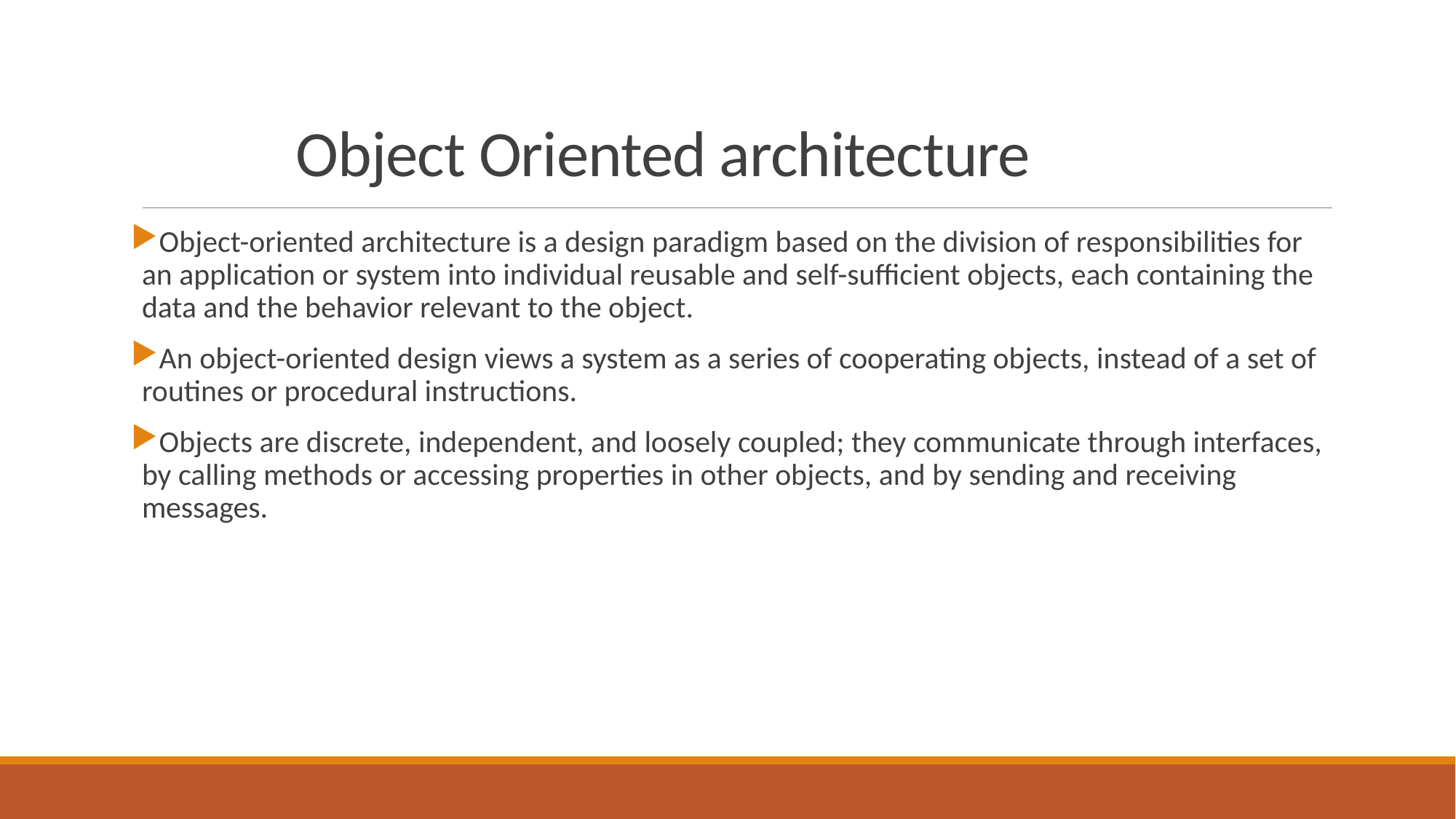

# Object Oriented architecture
Object-oriented architecture is a design paradigm based on the division of responsibilities for an application or system into individual reusable and self-sufficient objects, each containing the data and the behavior relevant to the object.
An object-oriented design views a system as a series of cooperating objects, instead of a set of routines or procedural instructions.
Objects are discrete, independent, and loosely coupled; they communicate through interfaces, by calling methods or accessing properties in other objects, and by sending and receiving messages.